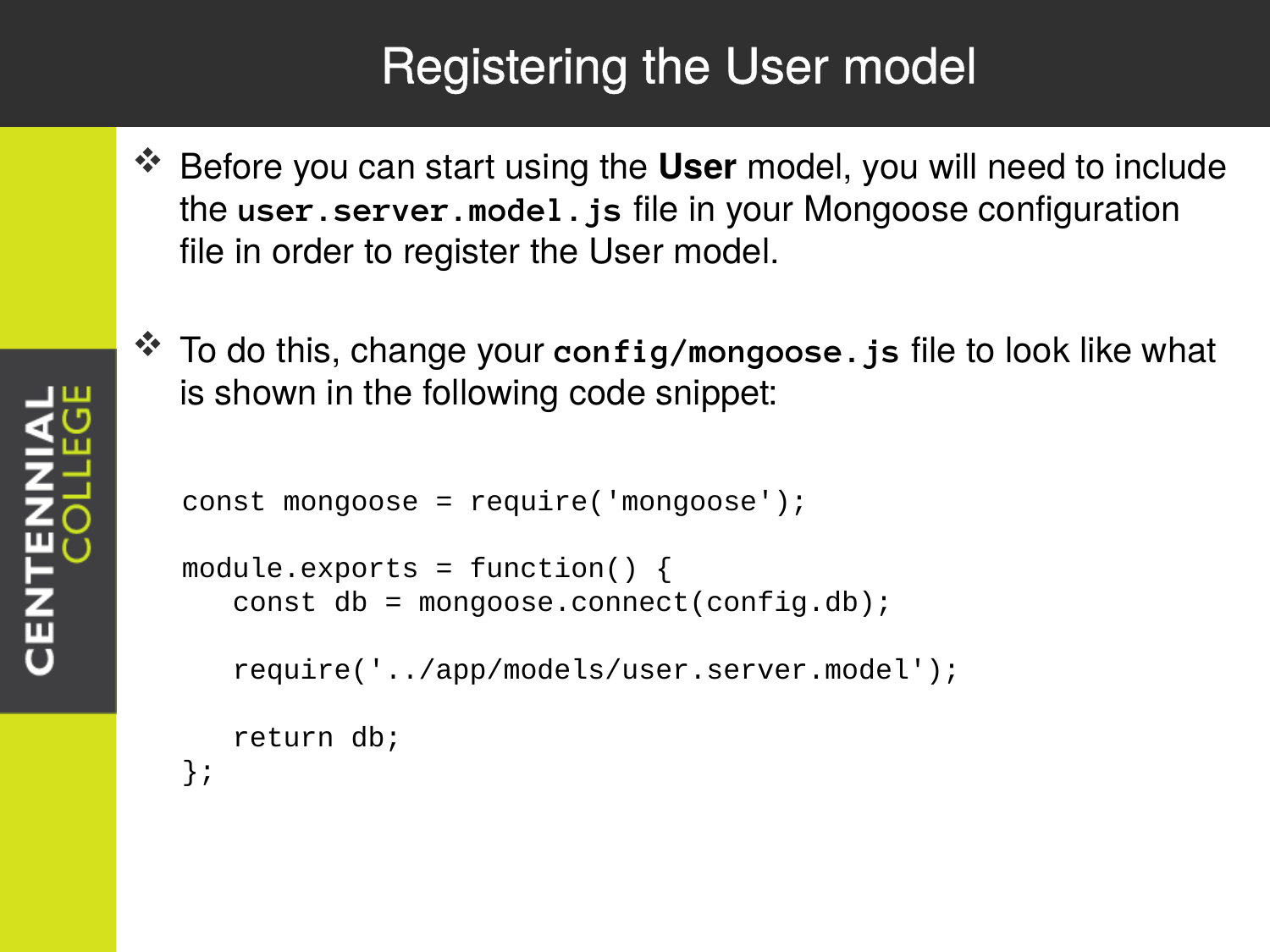

# Registering the User model
Before you can start using the User model, you will need to include the user.server.model.js file in your Mongoose configuration file in order to register the User model.

To do this, change your config/mongoose.js file to look like what is shown in the following code snippet:
const mongoose = require('mongoose');

module.exports = function() {
   const db = mongoose.connect(config.db);

   require('../app/models/user.server.model');

   return db;
};